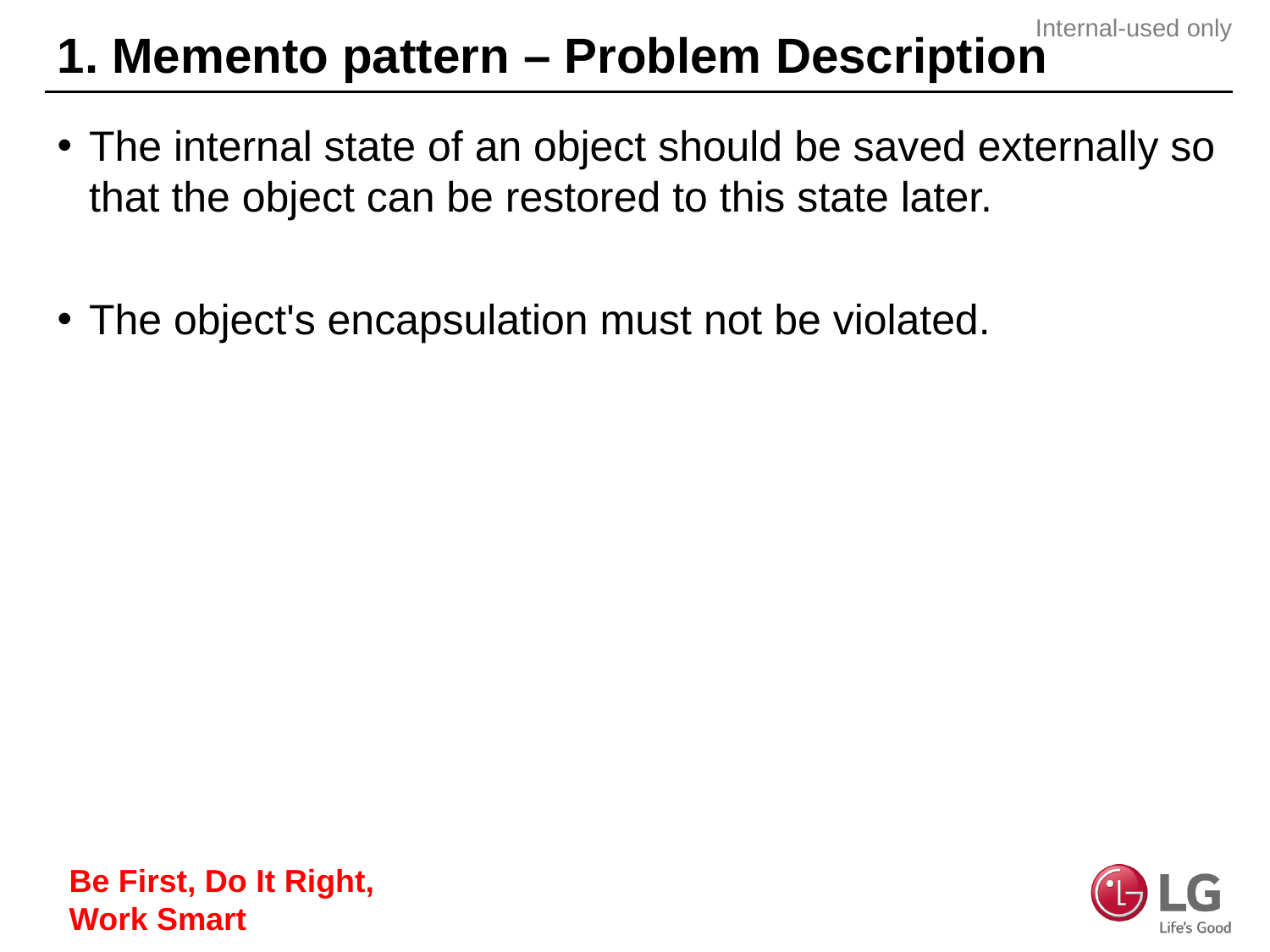

# 1. Memento pattern – Problem Description
The internal state of an object should be saved externally so that the object can be restored to this state later.

The object's encapsulation must not be violated.